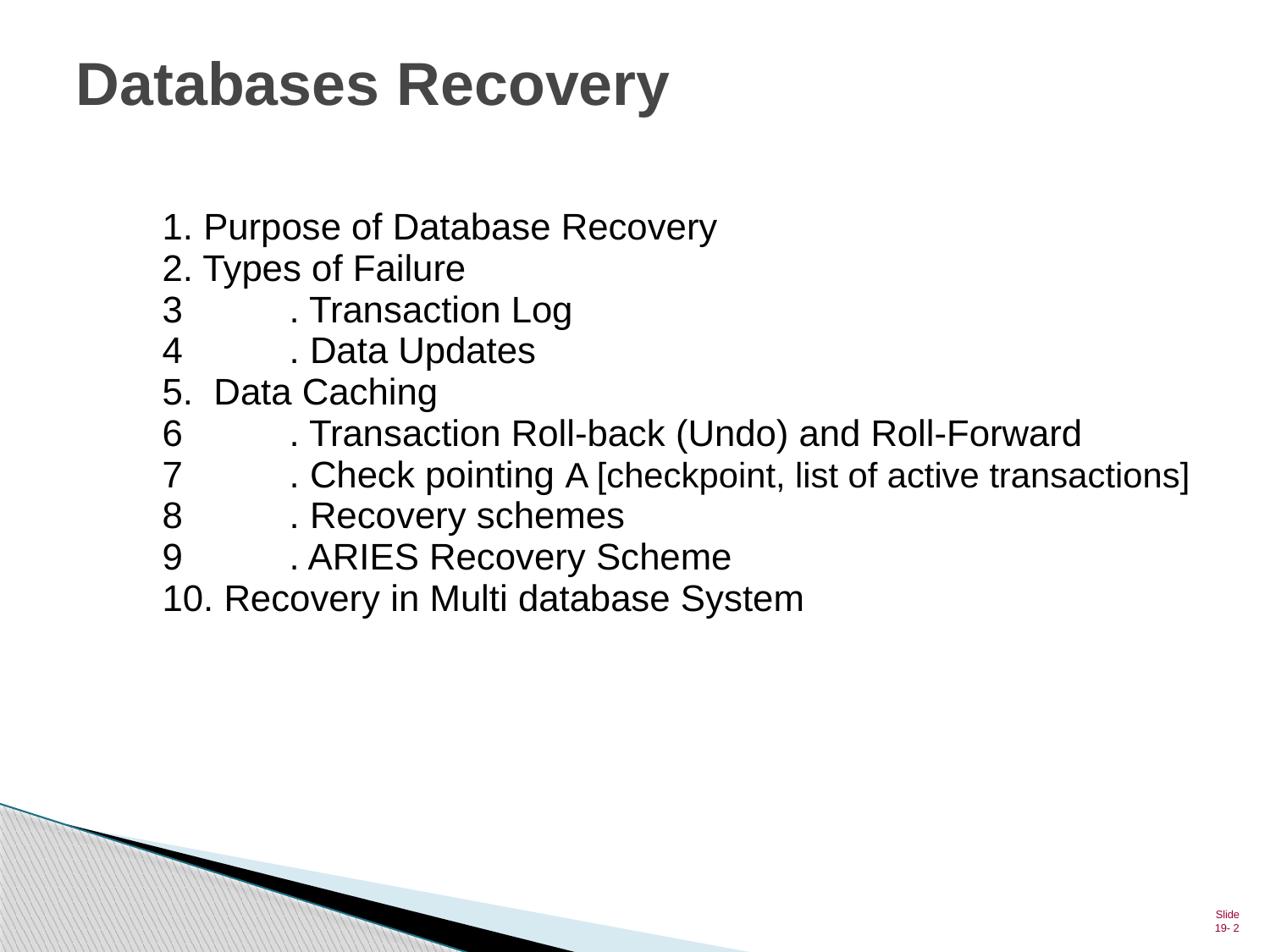

# Databases Recovery
	1. Purpose of Database Recovery
	2. Types of Failure
	3	. Transaction Log
	4	. Data Updates
	5.  Data Caching
 	6	. Transaction Roll-back (Undo) and Roll-Forward
	7	. Check pointing A [checkpoint, list of active transactions]
	8	. Recovery schemes
	9	. ARIES Recovery Scheme
	10. Recovery in Multi database System
Slide 19- 2